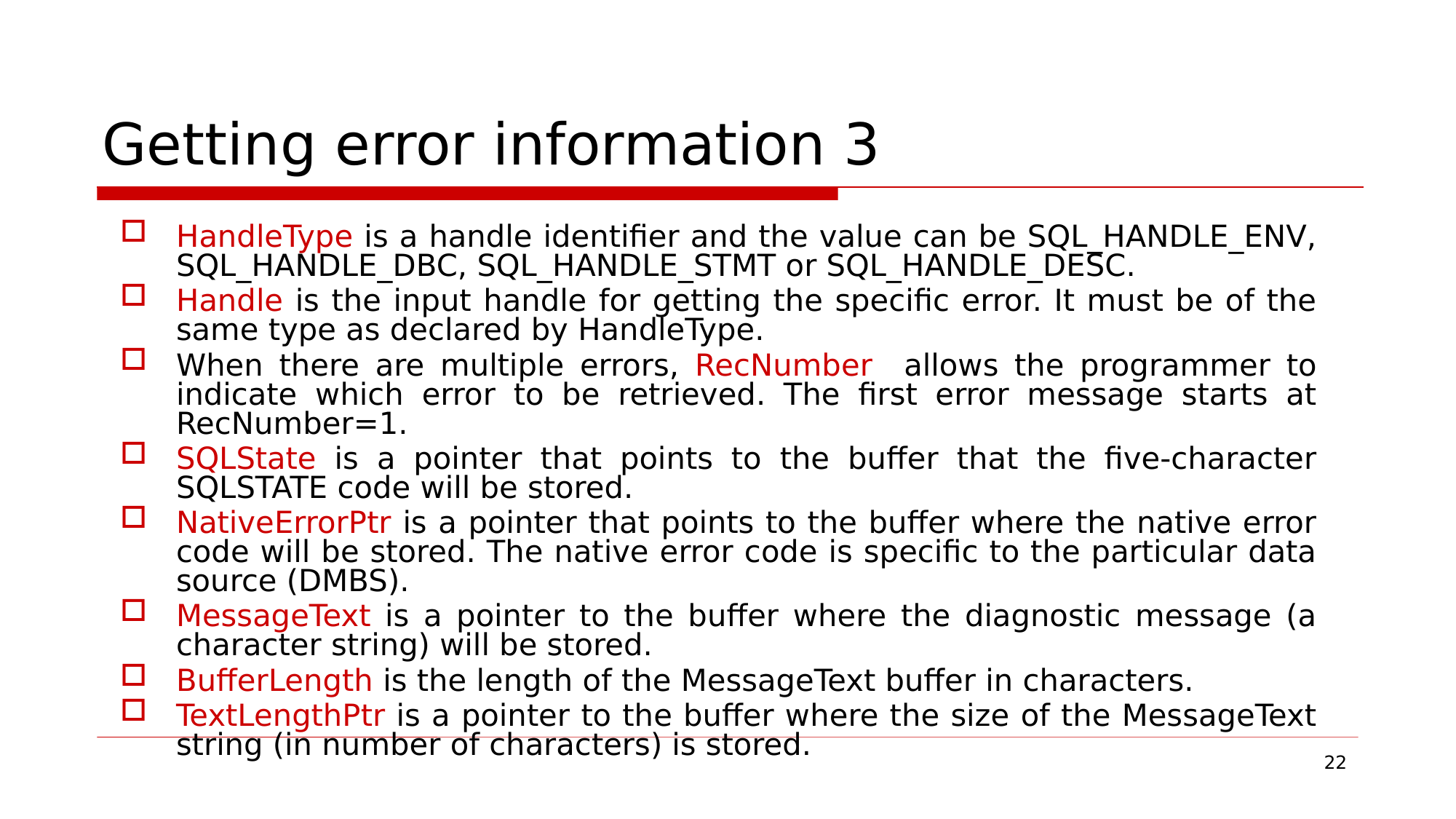

# Getting error information 3
HandleType is a handle identifier and the value can be SQL_HANDLE_ENV, SQL_HANDLE_DBC, SQL_HANDLE_STMT or SQL_HANDLE_DESC.
Handle is the input handle for getting the specific error. It must be of the same type as declared by HandleType.
When there are multiple errors, RecNumber  allows the programmer to indicate which error to be retrieved. The first error message starts at RecNumber=1.
SQLState is a pointer that points to the buffer that the five-character SQLSTATE code will be stored.
NativeErrorPtr is a pointer that points to the buffer where the native error code will be stored. The native error code is specific to the particular data source (DMBS).
MessageText is a pointer to the buffer where the diagnostic message (a character string) will be stored.
BufferLength is the length of the MessageText buffer in characters.
TextLengthPtr is a pointer to the buffer where the size of the MessageText string (in number of characters) is stored.

22